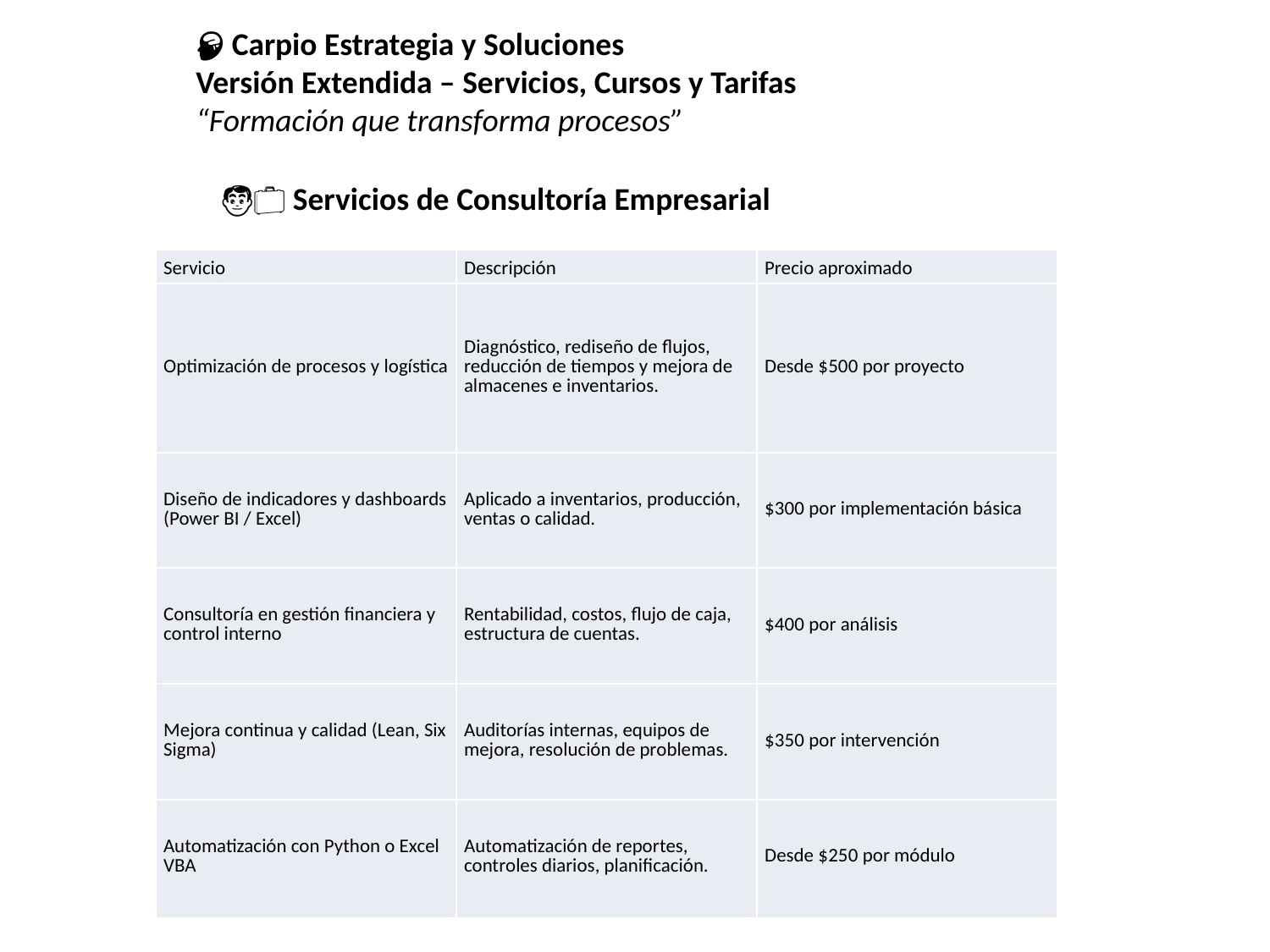

🧠 Carpio Estrategia y Soluciones
Versión Extendida – Servicios, Cursos y Tarifas
“Formación que transforma procesos”
👨‍💼 Servicios de Consultoría Empresarial
| Servicio | Descripción | Precio aproximado |
| --- | --- | --- |
| Optimización de procesos y logística | Diagnóstico, rediseño de flujos, reducción de tiempos y mejora de almacenes e inventarios. | Desde $500 por proyecto |
| Diseño de indicadores y dashboards (Power BI / Excel) | Aplicado a inventarios, producción, ventas o calidad. | $300 por implementación básica |
| Consultoría en gestión financiera y control interno | Rentabilidad, costos, flujo de caja, estructura de cuentas. | $400 por análisis |
| Mejora continua y calidad (Lean, Six Sigma) | Auditorías internas, equipos de mejora, resolución de problemas. | $350 por intervención |
| Automatización con Python o Excel VBA | Automatización de reportes, controles diarios, planificación. | Desde $250 por módulo |